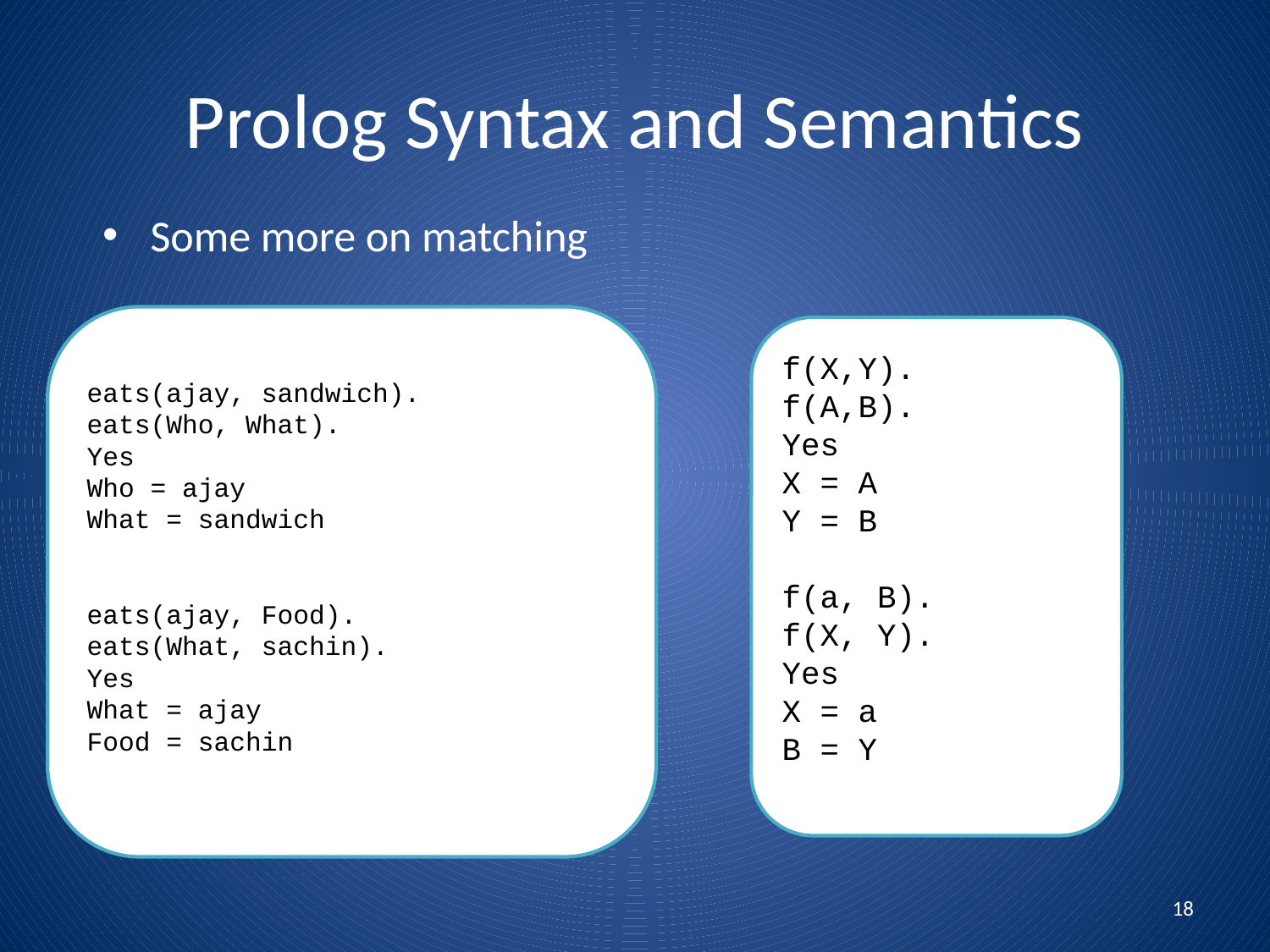

# Prolog Syntax and Semantics
Some more on matching

eats(ajay, sandwich).
eats(Who, What).
Yes
Who = ajay
What = sandwich

eats(ajay, Food).
eats(What, sachin).
Yes
What = ajay
Food = sachin
f(X,Y).
f(A,B).
Yes
X = A
Y = B

f(a, B).
f(X, Y).
Yes
X = a
B = Y

18